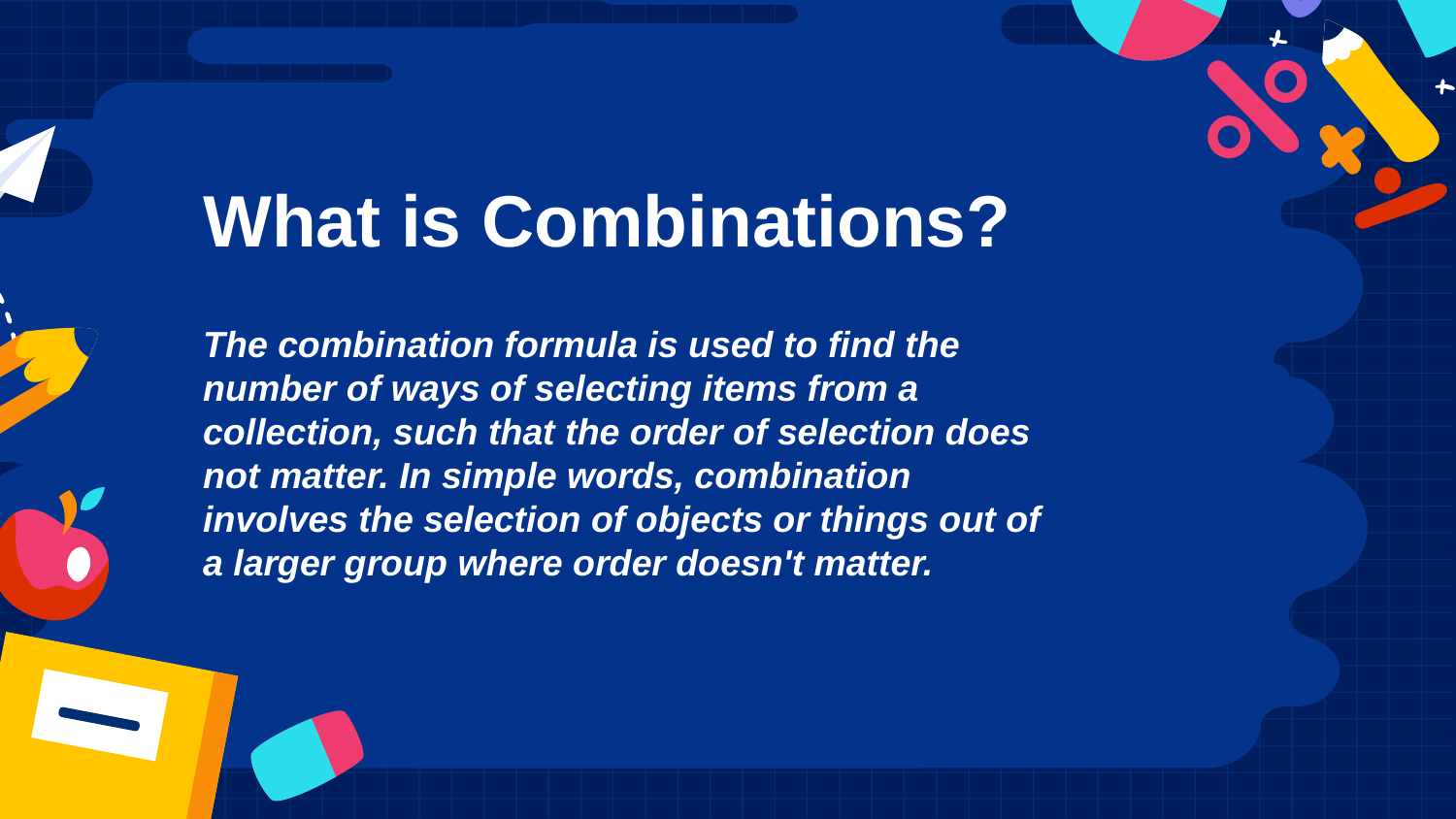

What is Combinations?
The combination formula is used to find the number of ways of selecting items from a collection, such that the order of selection does not matter. In simple words, combination involves the selection of objects or things out of a larger group where order doesn't matter.